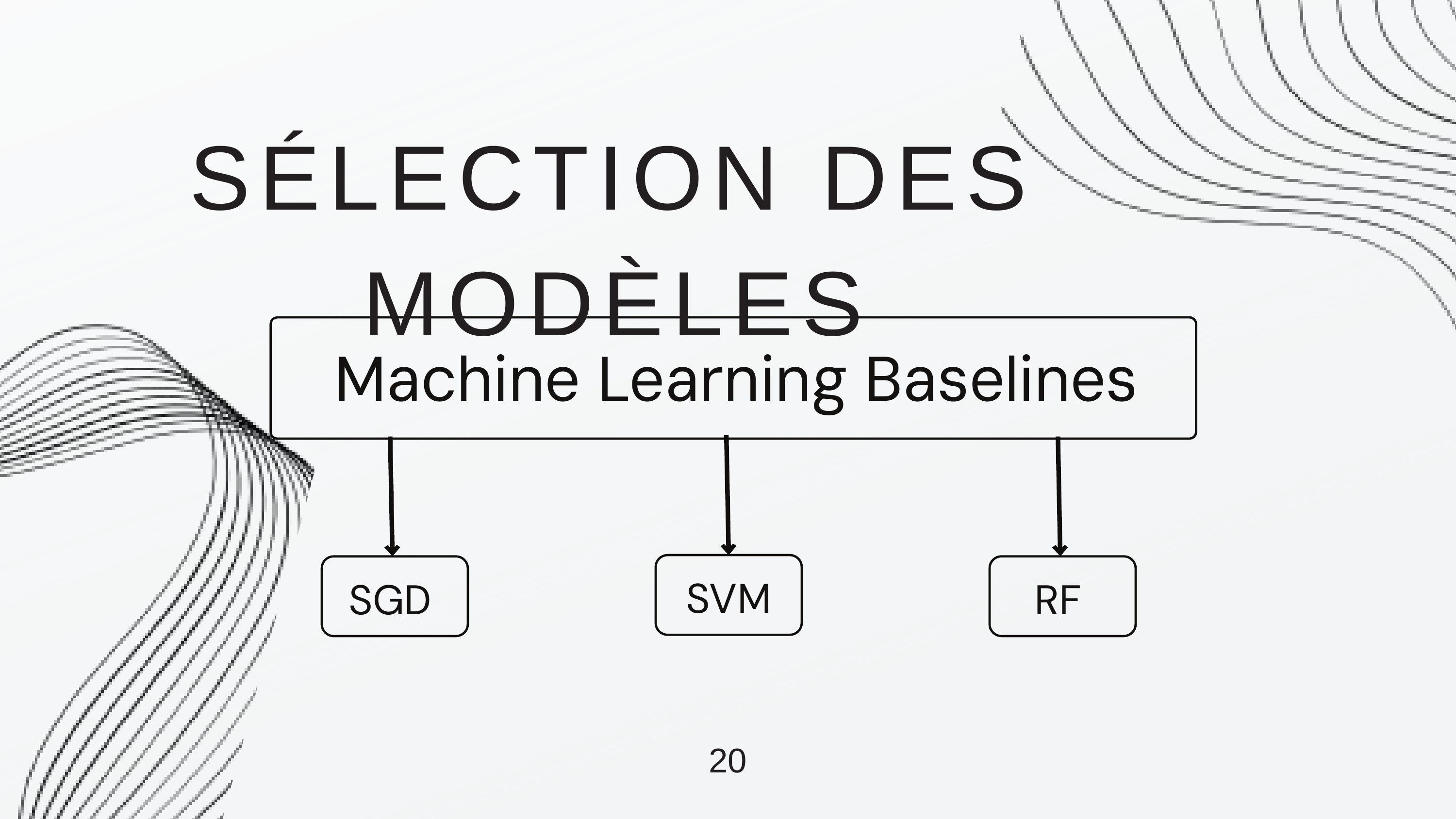

SÉLECTION DES MODÈLES

 Machine Learning Baselines

SVM
RF
SGD
20